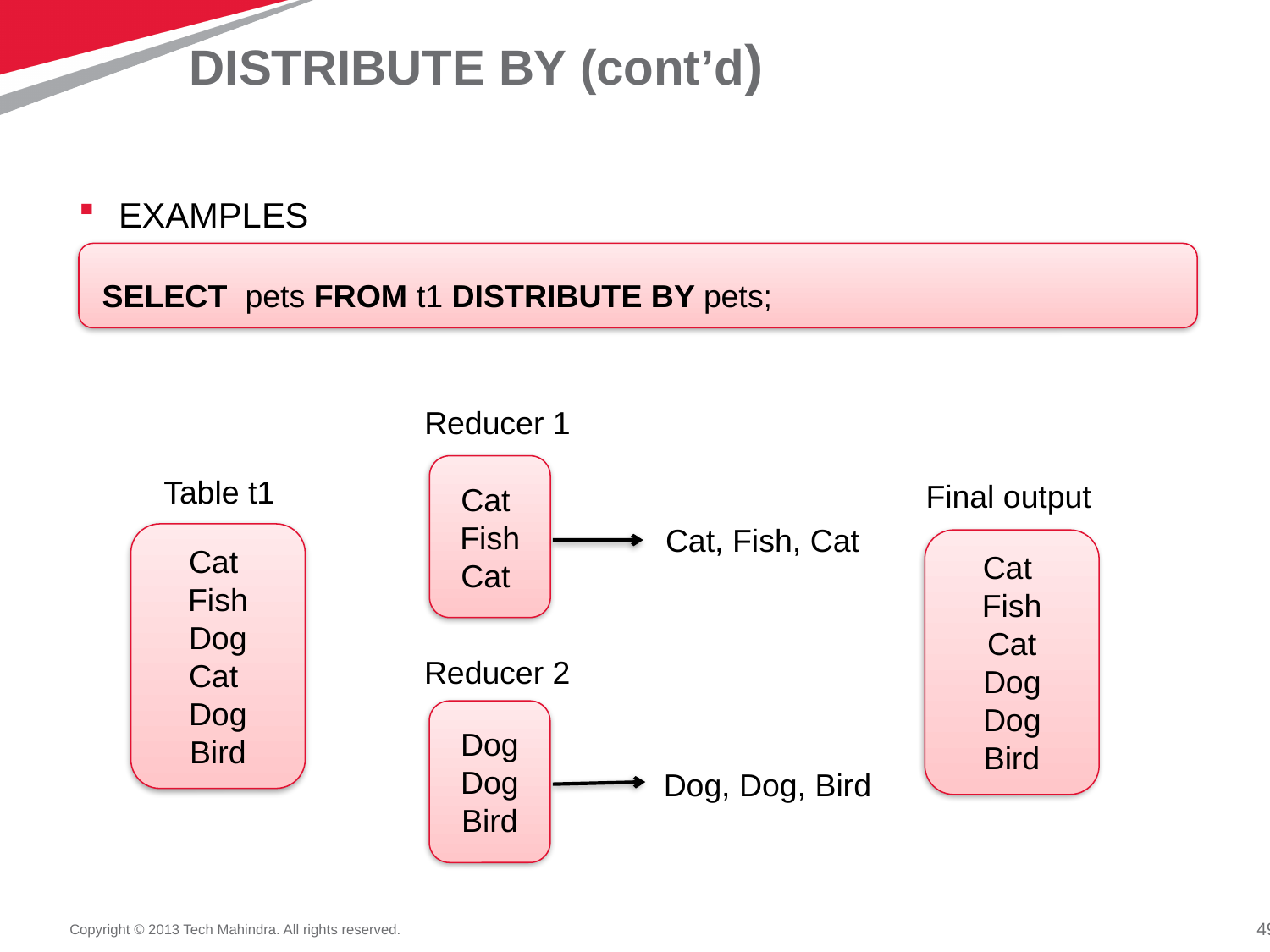

# DISTRIBUTE BY (cont’d)
EXAMPLES
SELECT  pets FROM t1 DISTRIBUTE BY pets;
Reducer 1

Cat
Fish
Cat

Table t1
Final output
Cat, Fish, Cat

Cat
Fish
Dog
Cat
Dog
Bird

Cat
Fish
Cat
Dog
Dog
Bird

 Reducer 2

Dog
Dog
Bird

Dog, Dog, Bird